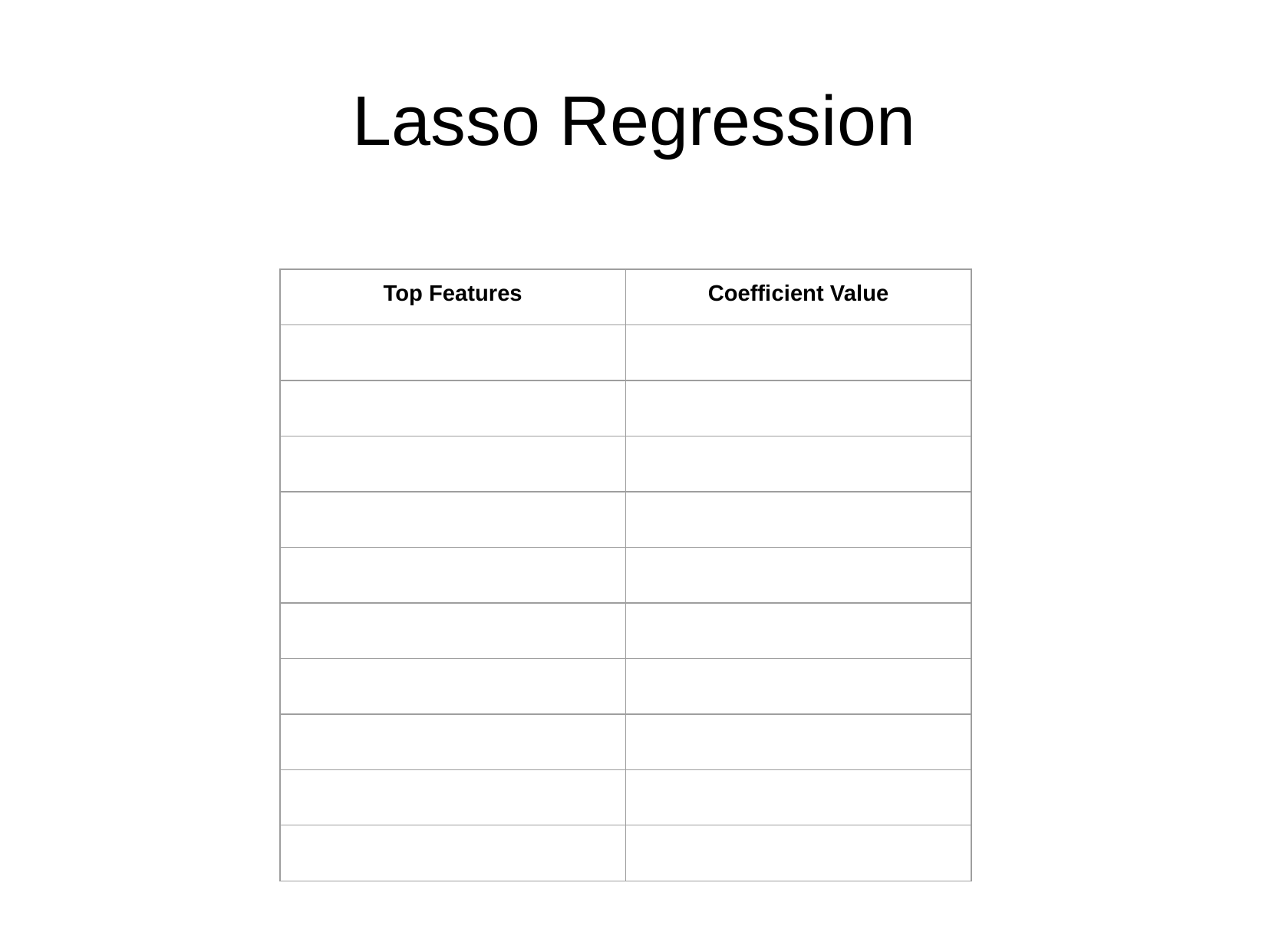

Lasso Regression

| Top Features | Coefficient Value |
| --- | --- |
|  |  |
|  |  |
|  |  |
|  |  |
|  |  |
|  |  |
|  |  |
|  |  |
|  |  |
|  |  |